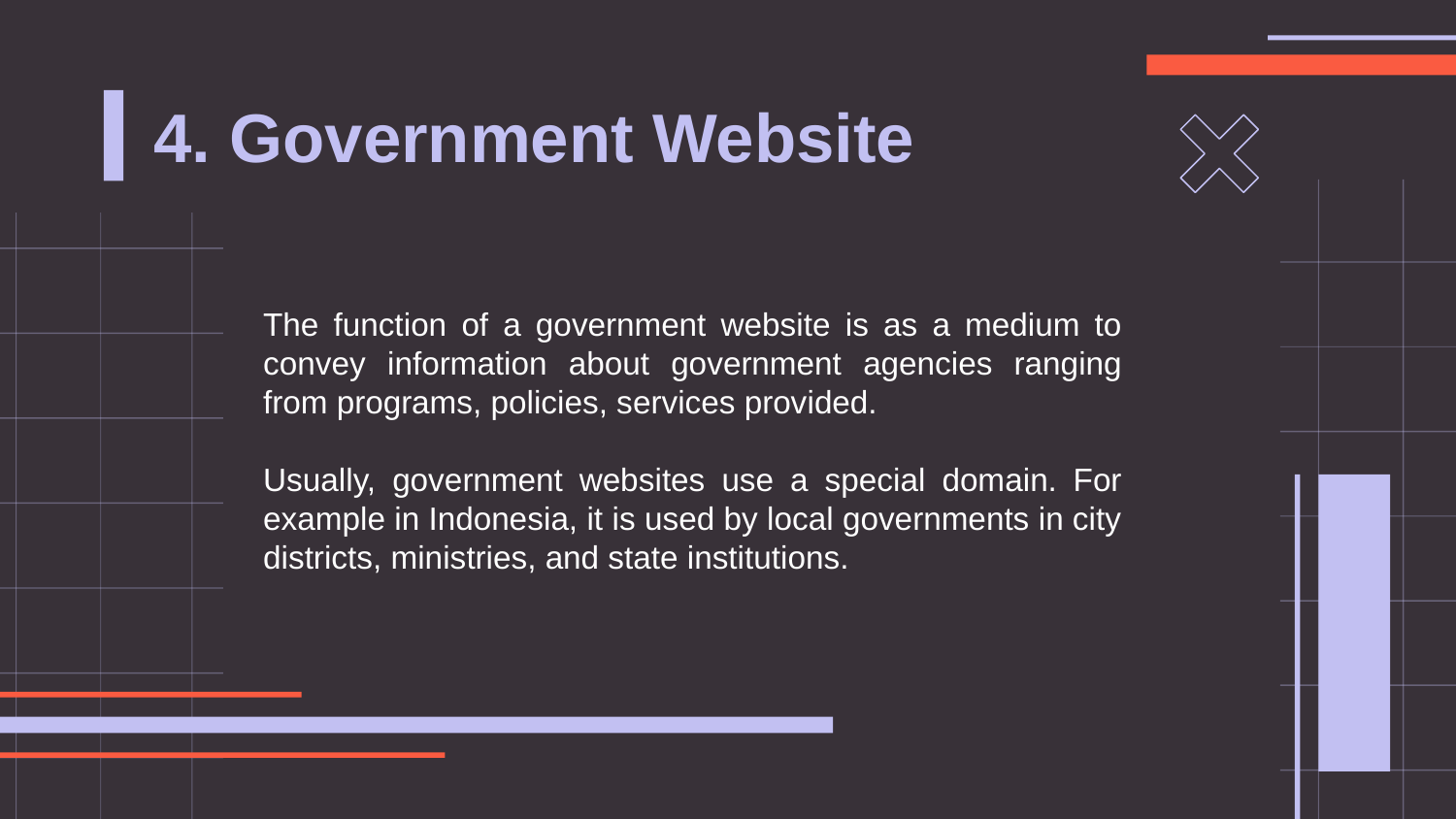

4. Government Website

The function of a government website is as a medium to convey information about government agencies ranging from programs, policies, services provided.

Usually, government websites use a special domain. For example in Indonesia, it is used by local governments in city districts, ministries, and state institutions.